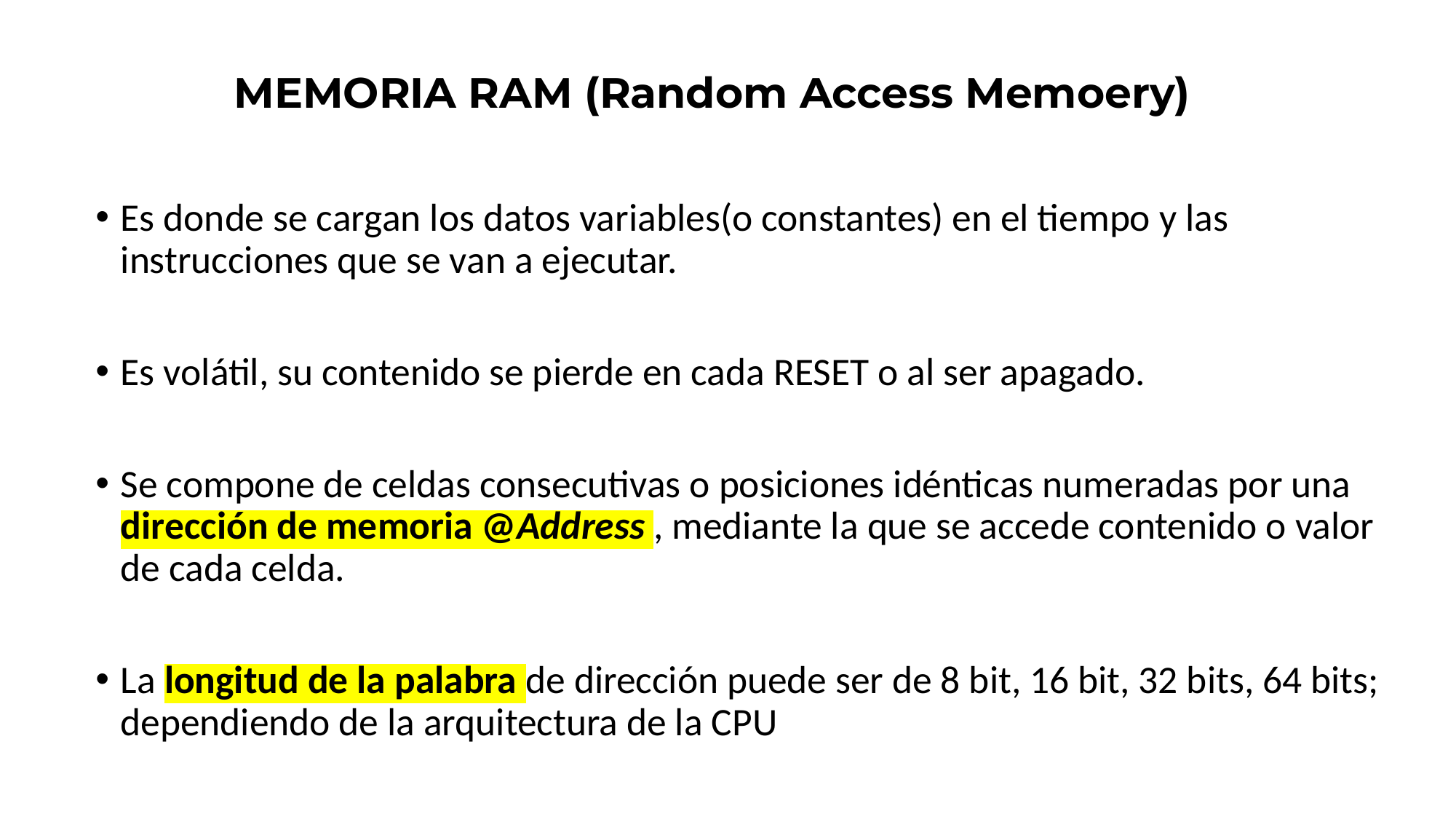

# MEMORIA RAM (Random Access Memoery)
Es donde se cargan los datos variables(o constantes) en el tiempo y las instrucciones que se van a ejecutar.

Es volátil, su contenido se pierde en cada RESET o al ser apagado.

Se compone de celdas consecutivas o posiciones idénticas numeradas por una dirección de memoria @Address , mediante la que se accede contenido o valor de cada celda.

La longitud de la palabra de dirección puede ser de 8 bit, 16 bit, 32 bits, 64 bits; dependiendo de la arquitectura de la CPU